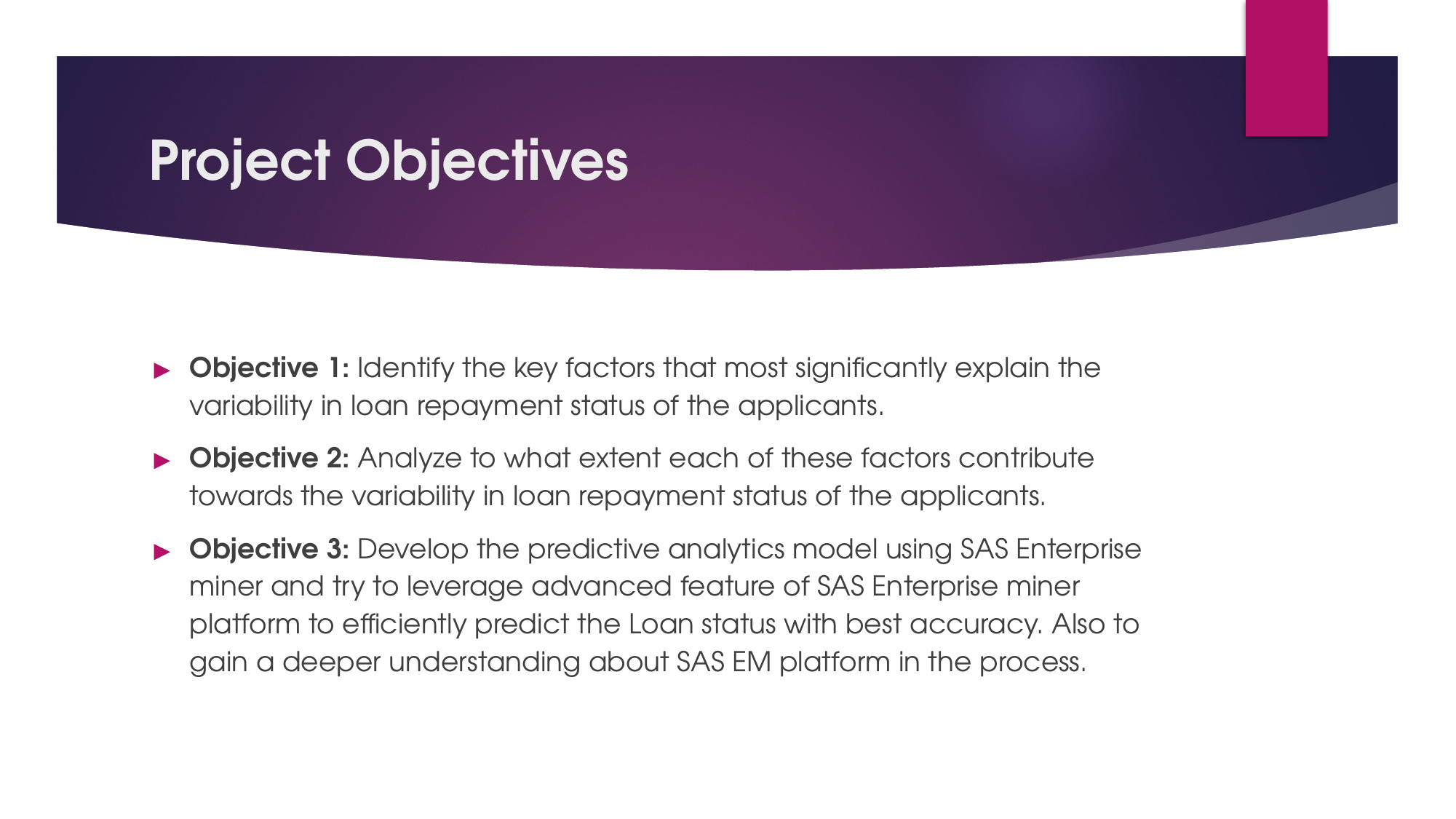

# Project Objectives
Objective 1: Identify the key factors that most significantly explain the variability in loan repayment status of the applicants.
Objective 2: Analyze to what extent each of these factors contribute towards the variability in loan repayment status of the applicants.
Objective 3: Develop the predictive analytics model using SAS Enterprise miner and try to leverage advanced feature of SAS Enterprise miner platform to efficiently predict the Loan status with best accuracy. Also to gain a deeper understanding about SAS EM platform in the process.